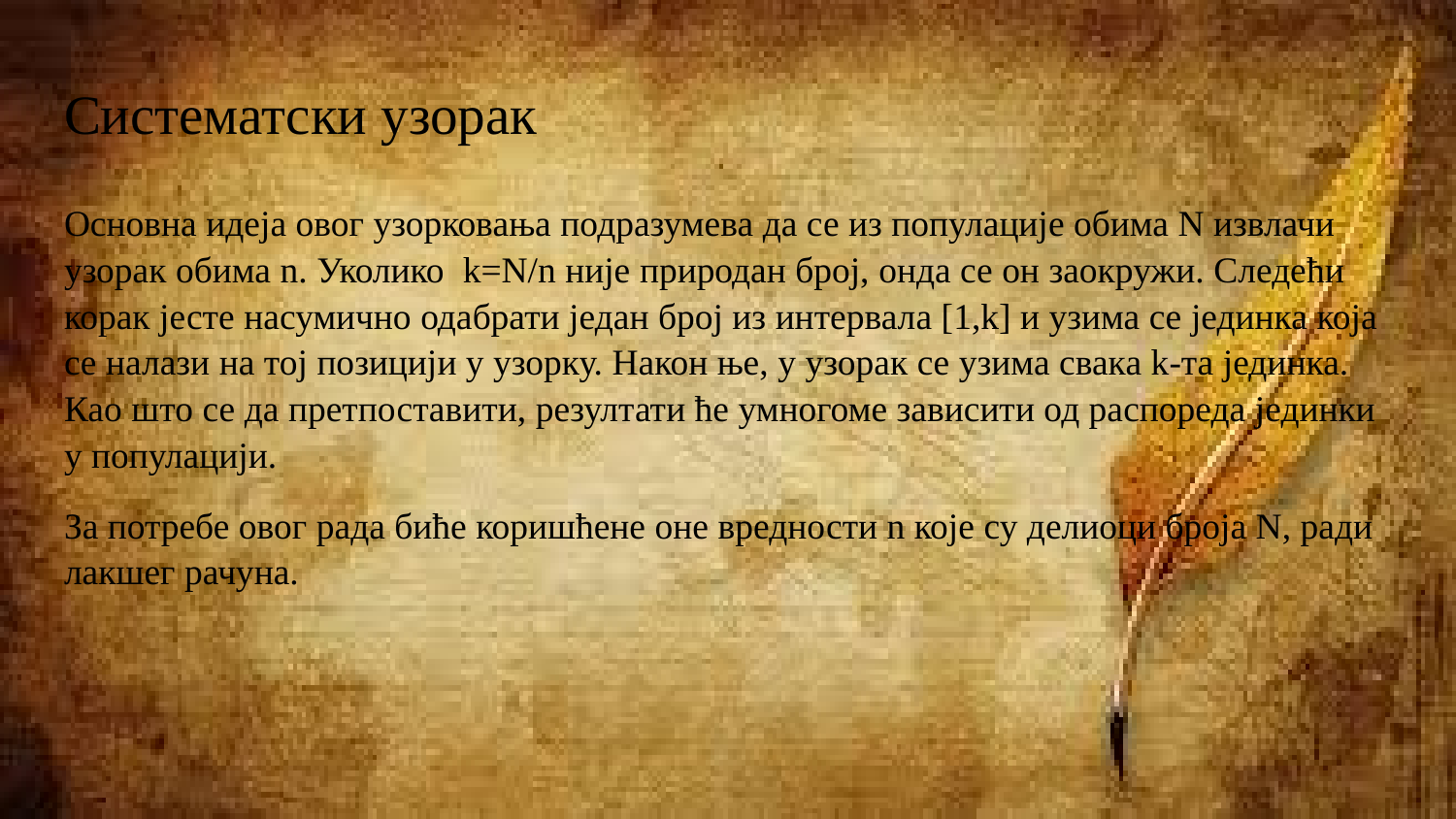

# Систематски узорак
Основна идеја овог узорковања подразумева да се из популације обима N извлачи узорак обима n. Уколико  k=N/n није природан број, онда се он заокружи. Следећи корак јесте насумично одабрати један број из интервала [1,k] и узима се јединка која се налази на тој позицији у узорку. Након ње, у узорак се узима свака k-та јединка. Као што се да претпоставити, резултати ће умногоме зависити од распореда јединки у популацији.
За потребе овог рада биће коришћене оне вредности n које су делиоци броја N, ради лакшег рачуна.